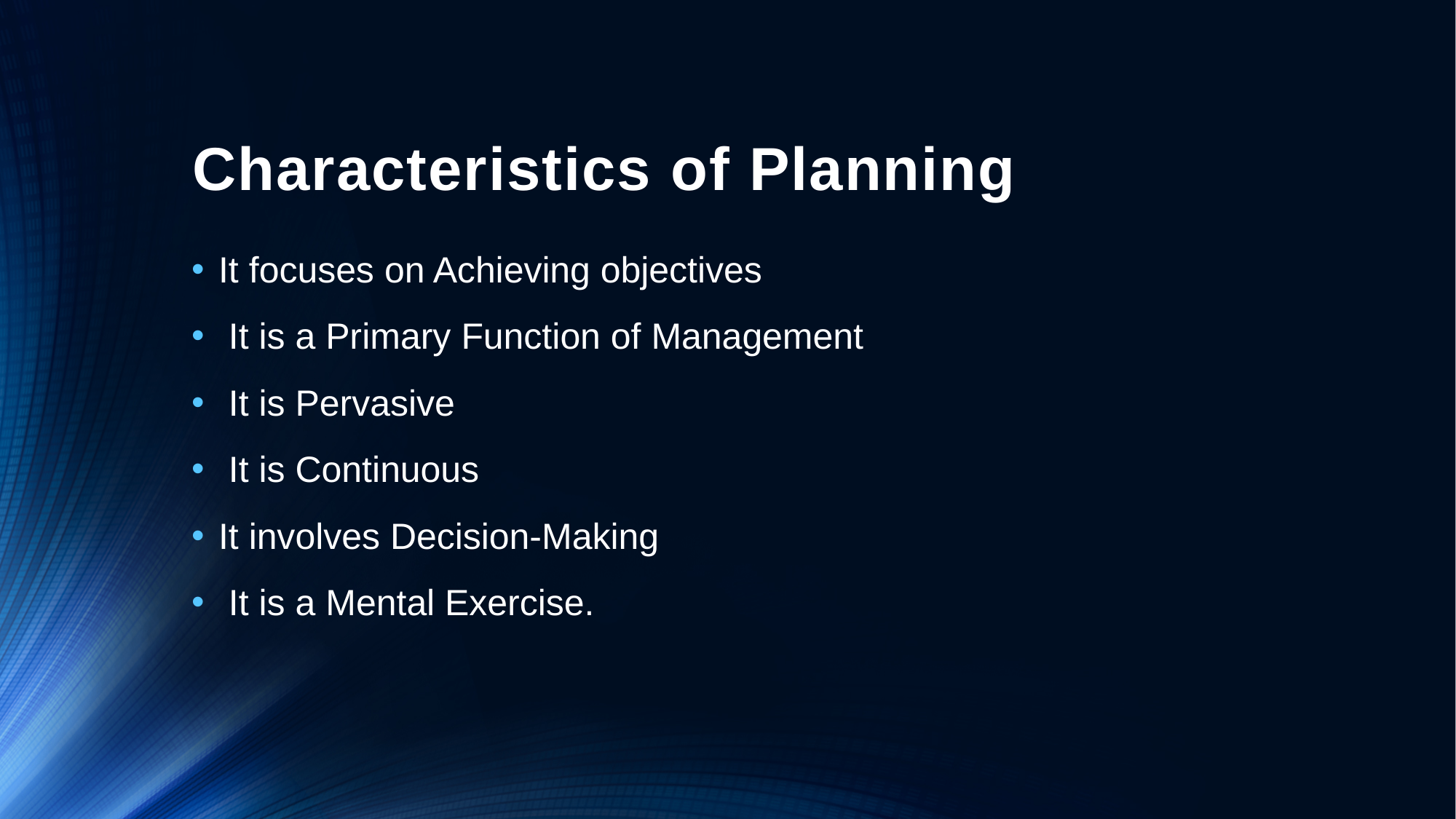

# Characteristics of Planning
It focuses on Achieving objectives
 It is a Primary Function of Management
 It is Pervasive
 It is Continuous
It involves Decision-Making
 It is a Mental Exercise.